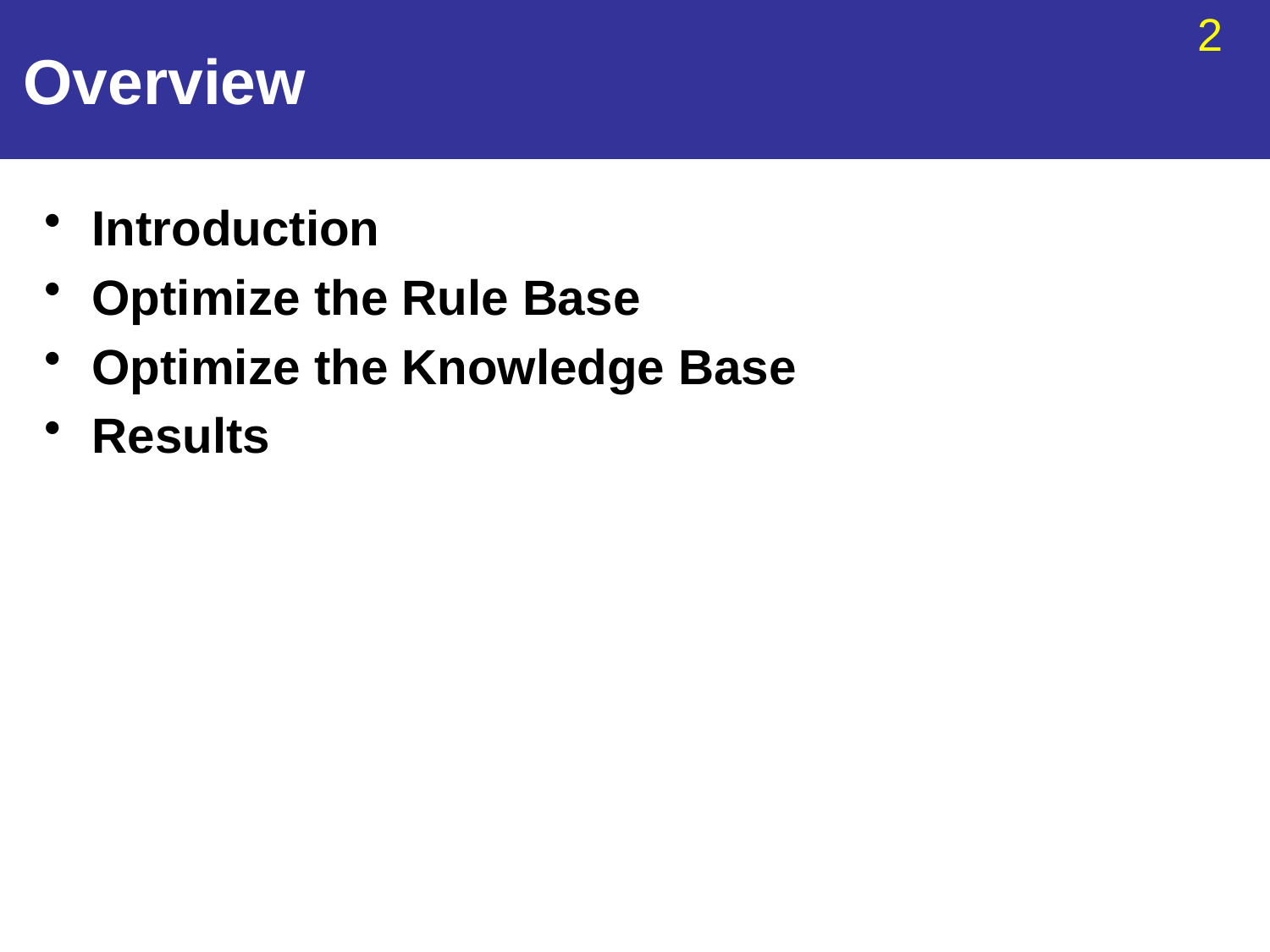

# Overview
Introduction
Optimize the Rule Base
Optimize the Knowledge Base
Results